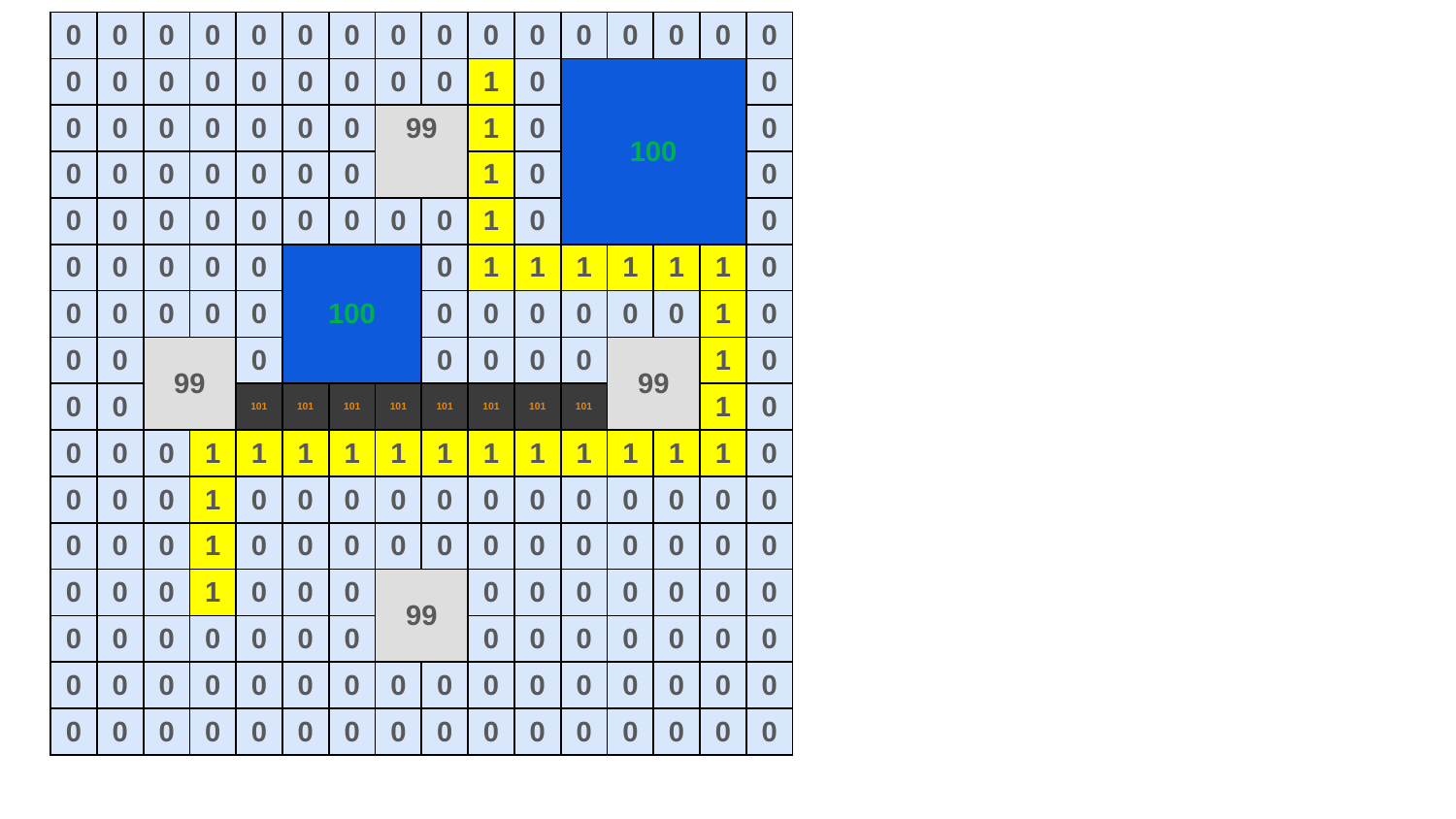

| 0 | 0 | 0 | 0 | 0 | 0 | 0 | 0 | 0 | 0 | 0 | 0 | 0 | 0 | 0 | 0 |
| --- | --- | --- | --- | --- | --- | --- | --- | --- | --- | --- | --- | --- | --- | --- | --- |
| 0 | 0 | 0 | 0 | 0 | 0 | 0 | 0 | 0 | 1 | 0 | 100 |  |  |  | 0 |
| 0 | 0 | 0 | 0 | 0 | 0 | 0 | 99 |  | 1 | 0 |  |  |  |  | 0 |
| 0 | 0 | 0 | 0 | 0 | 0 | 0 |  |  | 1 | 0 |  |  |  |  | 0 |
| 0 | 0 | 0 | 0 | 0 | 0 | 0 | 0 | 0 | 1 | 0 |  |  |  |  | 0 |
| 0 | 0 | 0 | 0 | 0 | 100 |  |  | 0 | 1 | 1 | 1 | 1 | 1 | 1 | 0 |
| 0 | 0 | 0 | 0 | 0 |  |  |  | 0 | 0 | 0 | 0 | 0 | 0 | 1 | 0 |
| 0 | 0 | 99 |  | 0 |  |  |  | 0 | 0 | 0 | 0 | 99 |  | 1 | 0 |
| 0 | 0 |  |  | 101 | 101 | 101 | 101 | 101 | 101 | 101 | 101 |  |  | 1 | 0 |
| 0 | 0 | 0 | 1 | 1 | 1 | 1 | 1 | 1 | 1 | 1 | 1 | 1 | 1 | 1 | 0 |
| 0 | 0 | 0 | 1 | 0 | 0 | 0 | 0 | 0 | 0 | 0 | 0 | 0 | 0 | 0 | 0 |
| 0 | 0 | 0 | 1 | 0 | 0 | 0 | 0 | 0 | 0 | 0 | 0 | 0 | 0 | 0 | 0 |
| 0 | 0 | 0 | 1 | 0 | 0 | 0 | 99 |  | 0 | 0 | 0 | 0 | 0 | 0 | 0 |
| 0 | 0 | 0 | 0 | 0 | 0 | 0 |  |  | 0 | 0 | 0 | 0 | 0 | 0 | 0 |
| 0 | 0 | 0 | 0 | 0 | 0 | 0 | 0 | 0 | 0 | 0 | 0 | 0 | 0 | 0 | 0 |
| 0 | 0 | 0 | 0 | 0 | 0 | 0 | 0 | 0 | 0 | 0 | 0 | 0 | 0 | 0 | 0 |